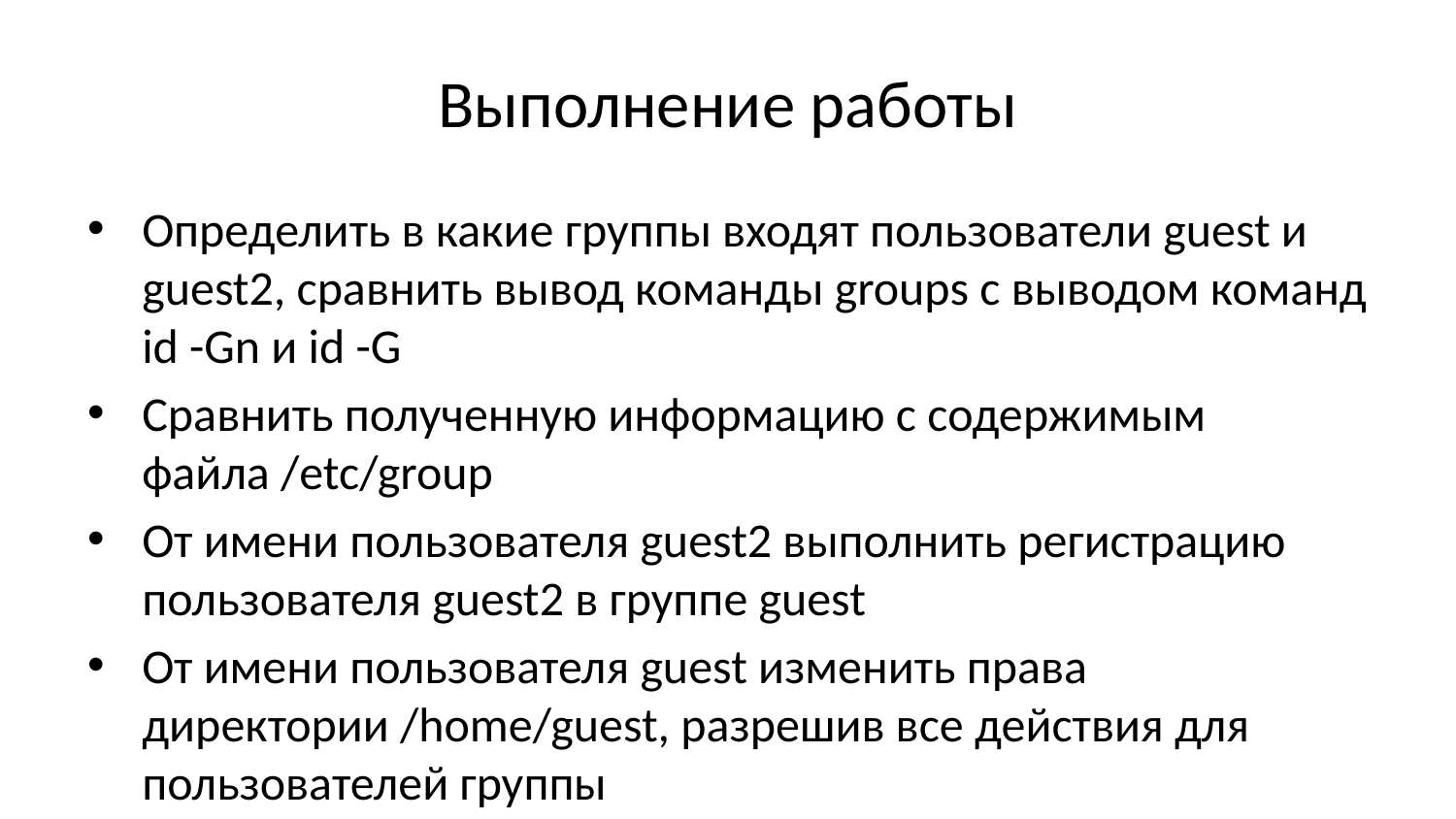

# Выполнение работы
Определить в какие группы входят пользователи guest и guest2, сравнить вывод команды groups с выводом команд id -Gn и id -G
Сравнить полученную информацию с содержимым файла /etc/group
От имени пользователя guest2 выполнить регистрацию пользователя guest2 в группе guest
От имени пользователя guest изменить права директории /home/guest, разрешив все действия для пользователей группы